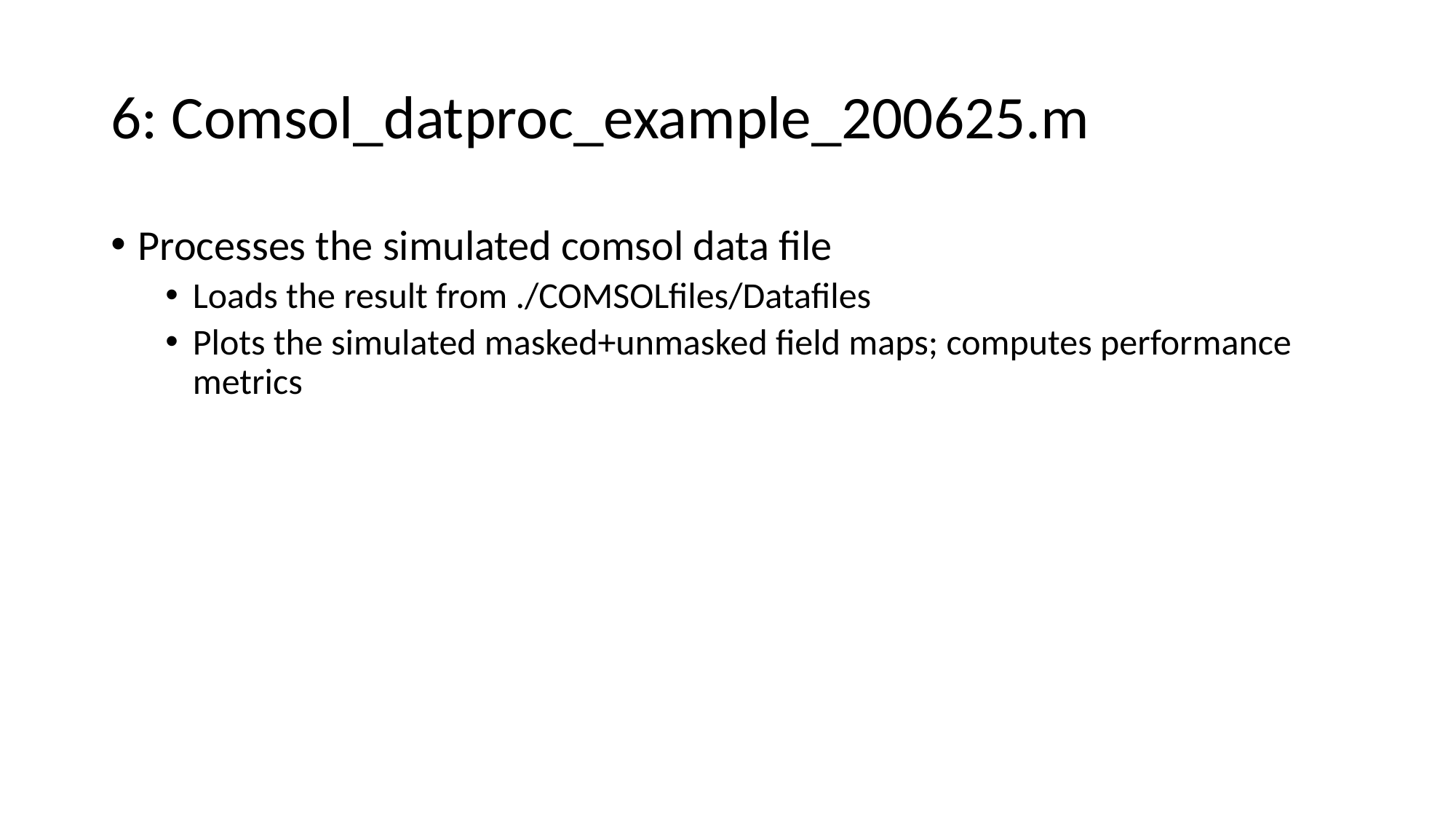

# 6: Comsol_datproc_example_200625.m
Processes the simulated comsol data file
Loads the result from ./COMSOLfiles/Datafiles
Plots the simulated masked+unmasked field maps; computes performance metrics